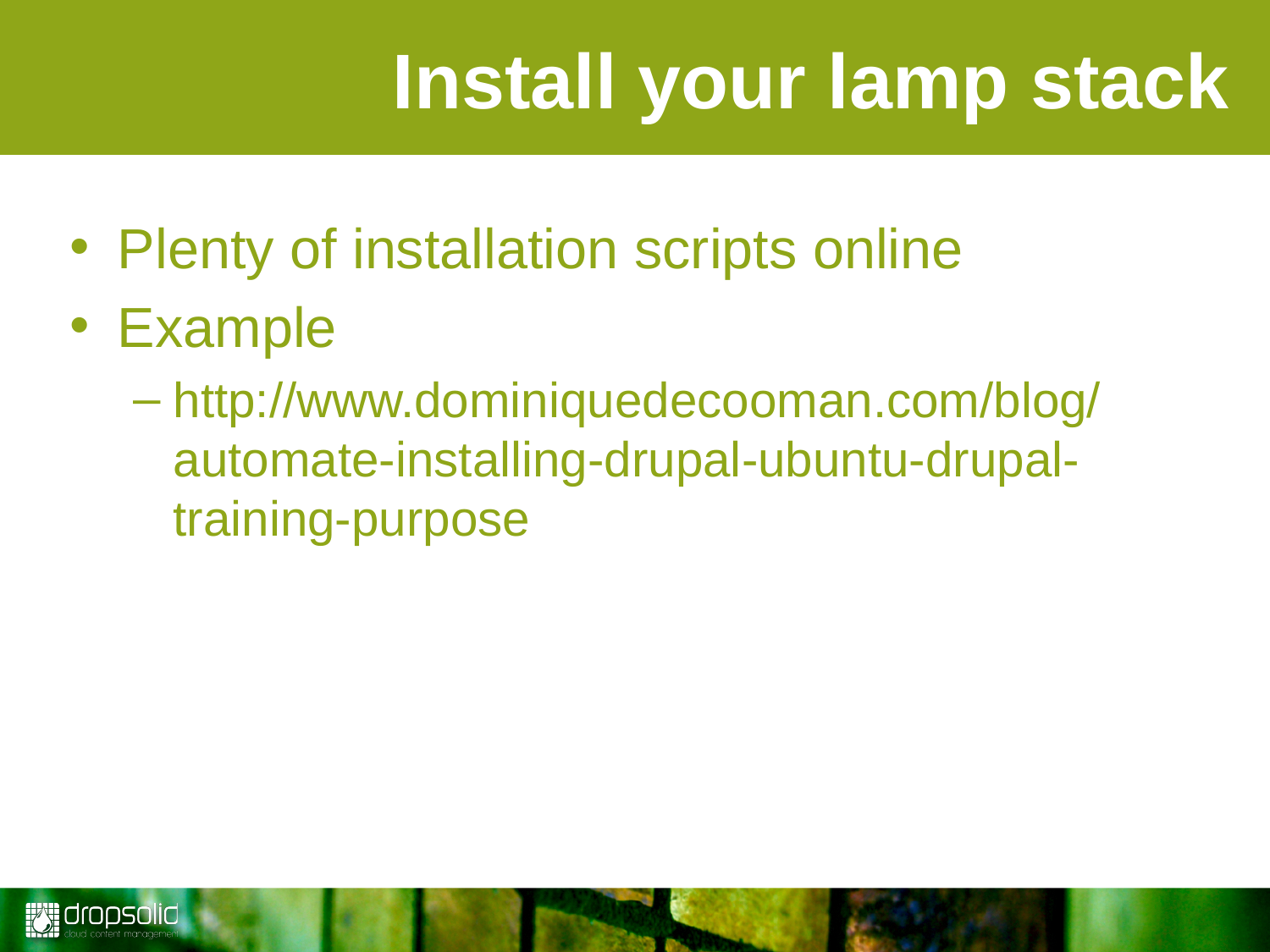

# Install your lamp stack
Plenty of installation scripts online
Example
http://www.dominiquedecooman.com/blog/automate-installing-drupal-ubuntu-drupal-training-purpose